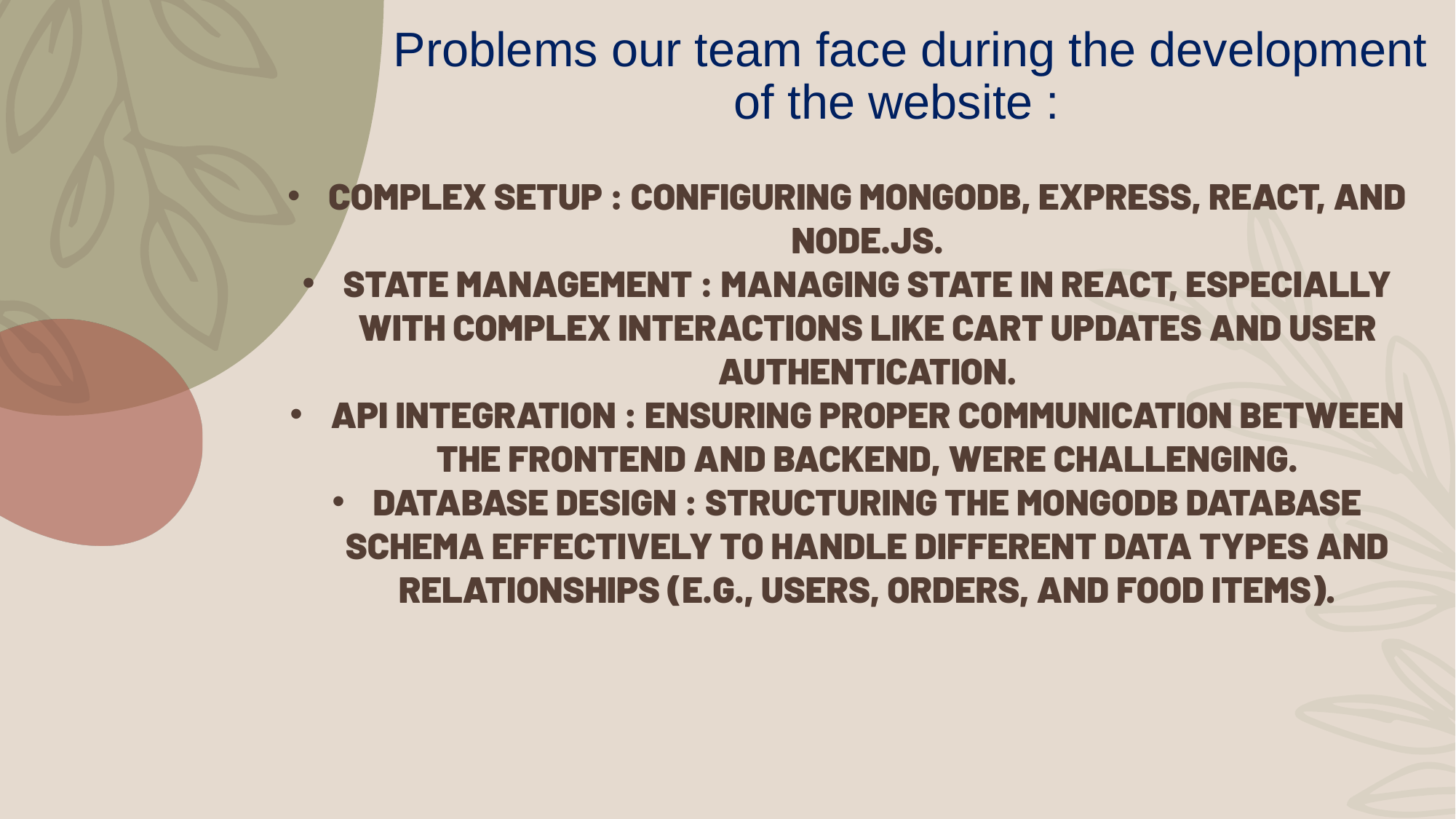

# Problems our team face during the development of the website :
Complex Setup : Configuring MongoDB, Express, React, and Node.js.
State Management : Managing state in React, especially with complex interactions like cart updates and user authentication.
API Integration : ensuring proper communication between the frontend and backend, were challenging.
Database Design : Structuring the MongoDB database schema effectively to handle different data types and relationships (e.g., users, orders, and food items).